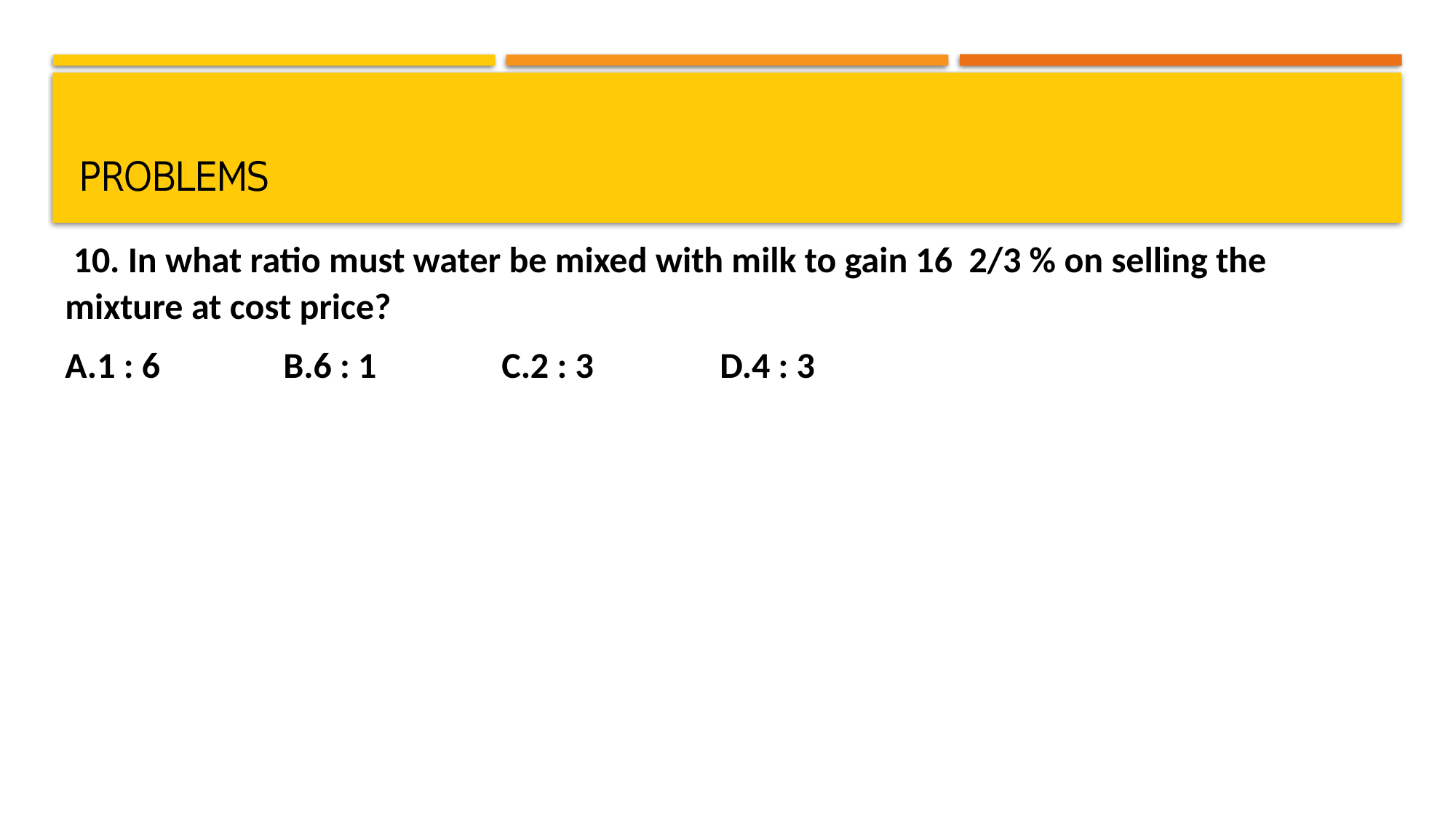

# problems
 10. In what ratio must water be mixed with milk to gain 16  2/3 % on selling the mixture at cost price?
A.1 : 6		B.6 : 1		C.2 : 3		D.4 : 3